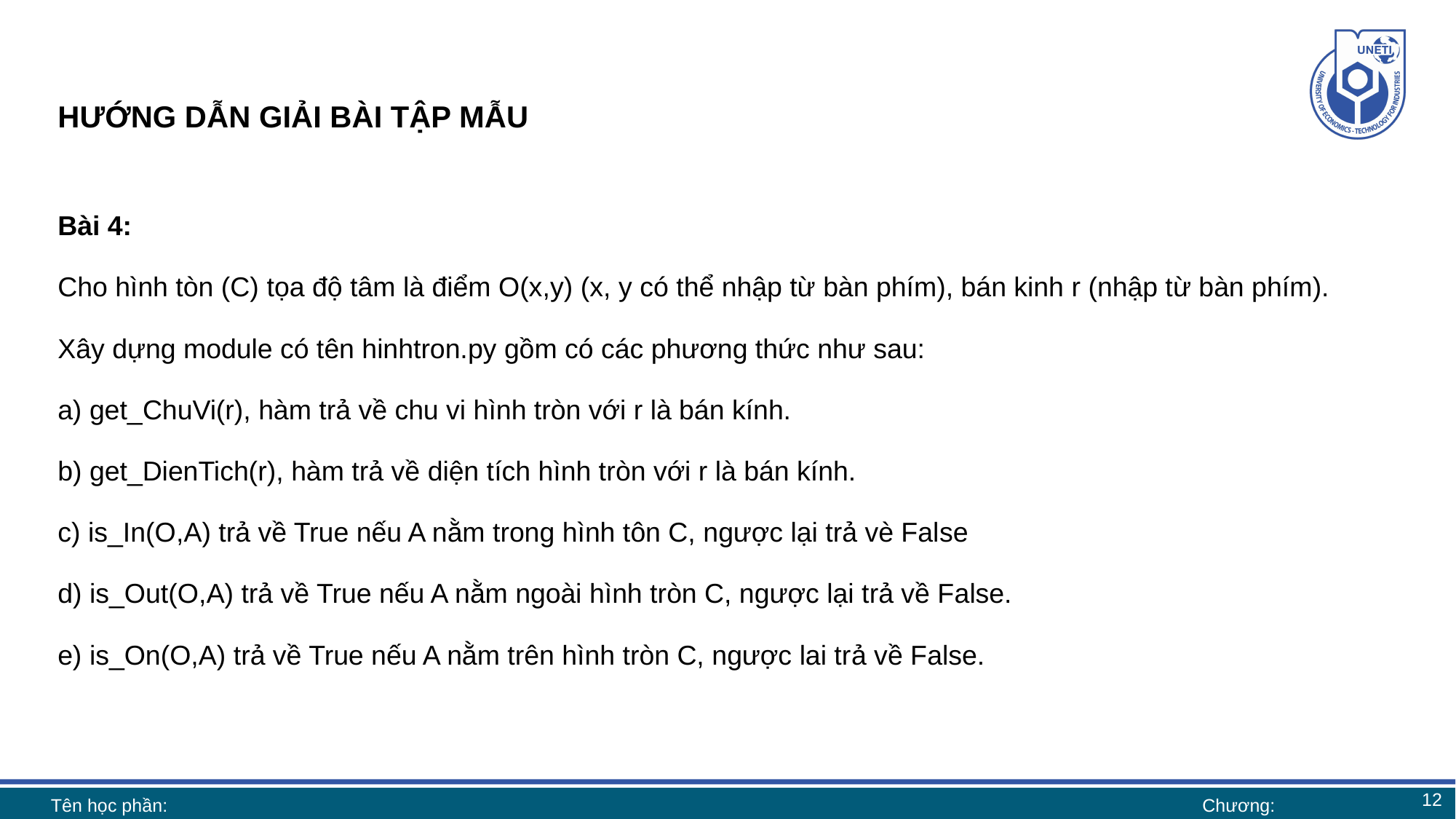

# HƯỚNG DẪN GIẢI BÀI TẬP MẪU
Bài 4:
Cho hình tòn (C) tọa độ tâm là điểm O(x,y) (x, y có thể nhập từ bàn phím), bán kinh r (nhập từ bàn phím).
Xây dựng module có tên hinhtron.py gồm có các phương thức như sau:
a) get_ChuVi(r), hàm trả về chu vi hình tròn với r là bán kính.
b) get_DienTich(r), hàm trả về diện tích hình tròn với r là bán kính.
c) is_In(O,A) trả về True nếu A nằm trong hình tôn C, ngược lại trả vè False
d) is_Out(O,A) trả về True nếu A nằm ngoài hình tròn C, ngược lại trả về False.
e) is_On(O,A) trả về True nếu A nằm trên hình tròn C, ngược lai trả về False.
12
Tên học phần:
Chương: